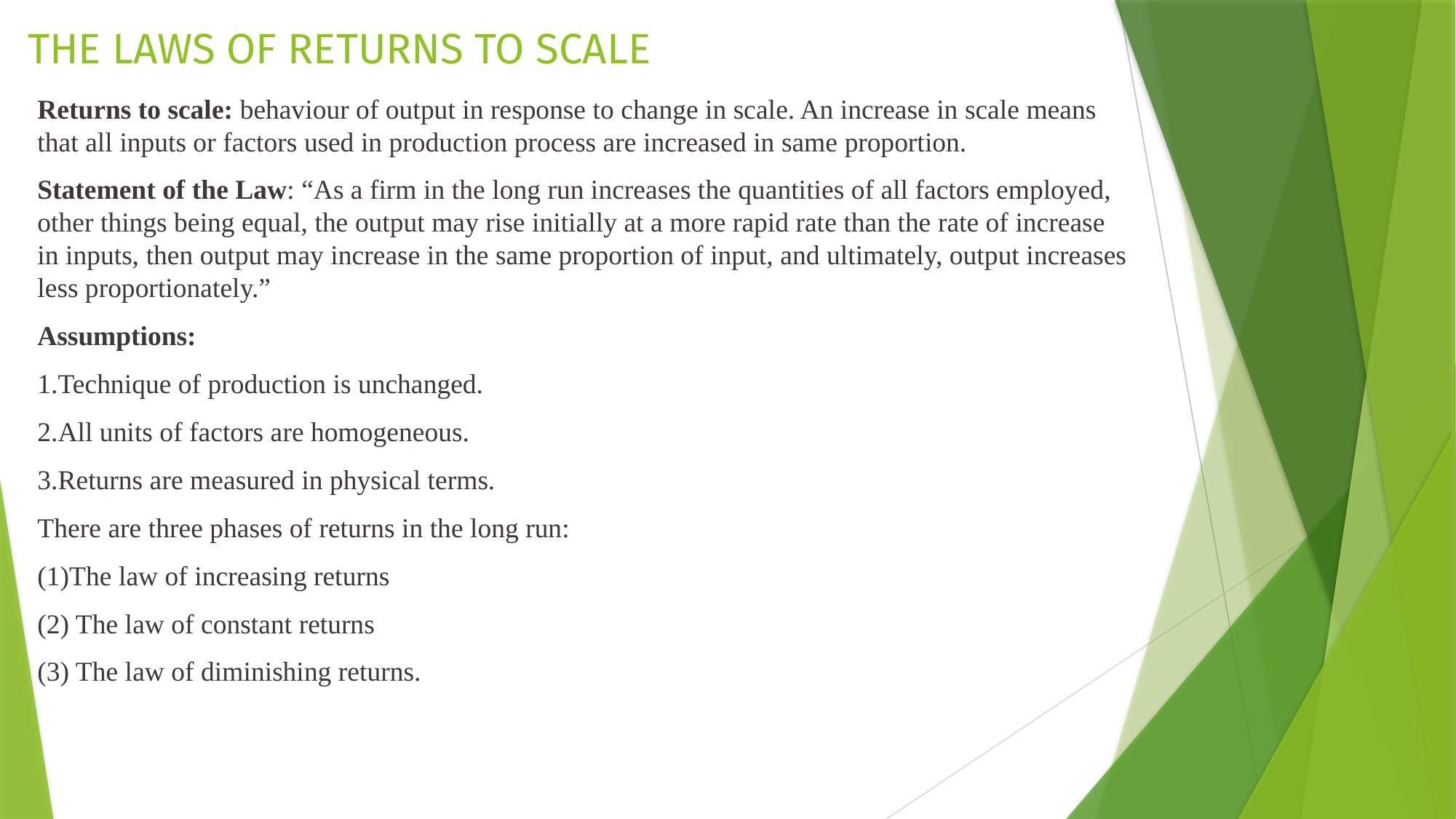

# THE LAWS OF RETURNS TO SCALE
Returns to scale: behaviour of output in response to change in scale. An increase in scale means that all inputs or factors used in production process are increased in same proportion.
Statement of the Law: “As a firm in the long run increases the quantities of all factors employed, other things being equal, the output may rise initially at a more rapid rate than the rate of increase in inputs, then output may increase in the same proportion of input, and ultimately, output increases less proportionately.”
Assumptions:
1.Technique of production is unchanged.
2.All units of factors are homogeneous.
3.Returns are measured in physical terms.
There are three phases of returns in the long run:
(1)The law of increasing returns
(2) The law of constant returns
(3) The law of diminishing returns.